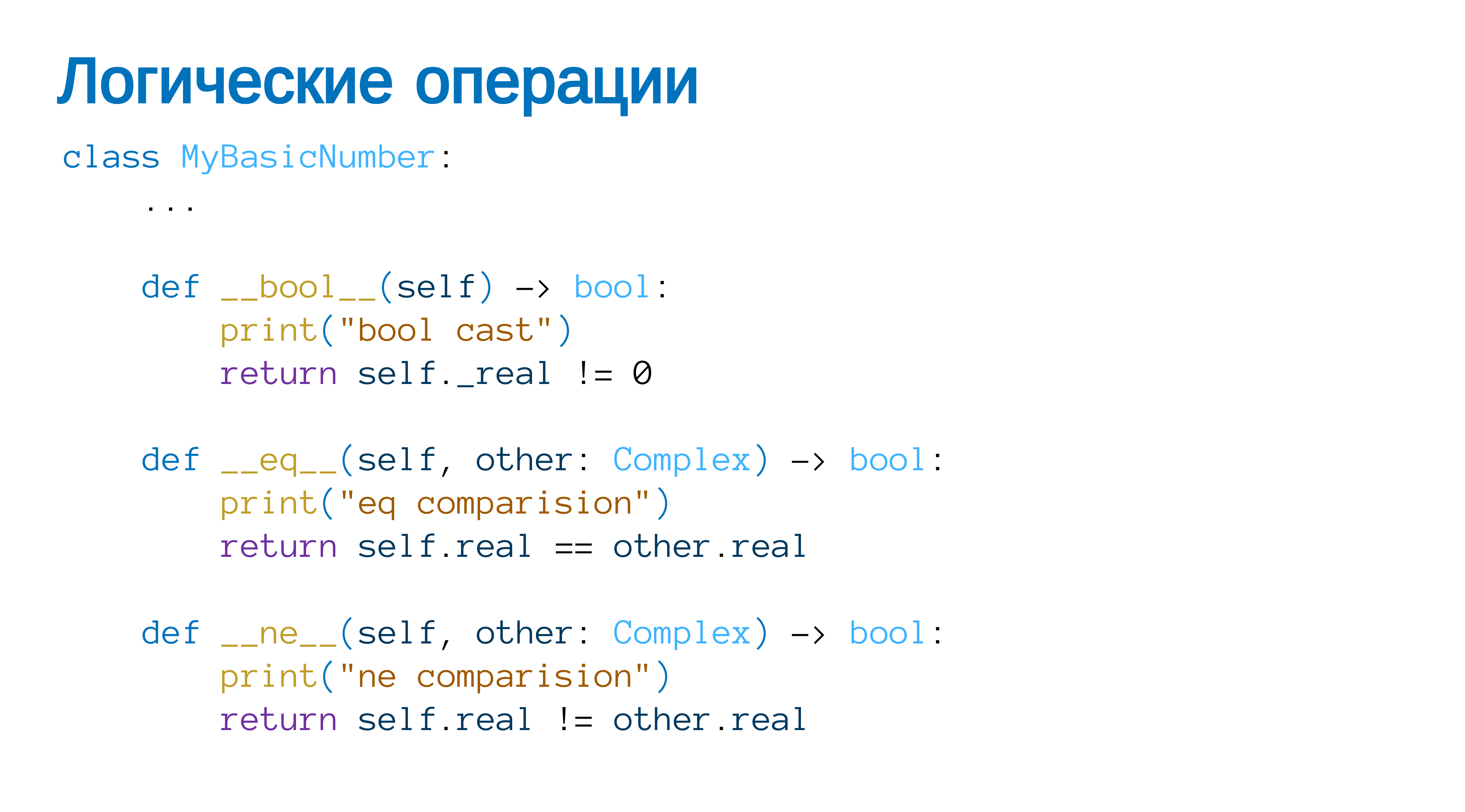

# Логические операции
class MyBasicNumber:
    ...

    def __bool__(self) -> bool:
        print("bool cast")
        return self._real != 0

    def __eq__(self, other: Complex) -> bool:
        print("eq comparision")
        return self.real == other.real

    def __ne__(self, other: Complex) -> bool:
        print("ne comparision")
        return self.real != other.real
18